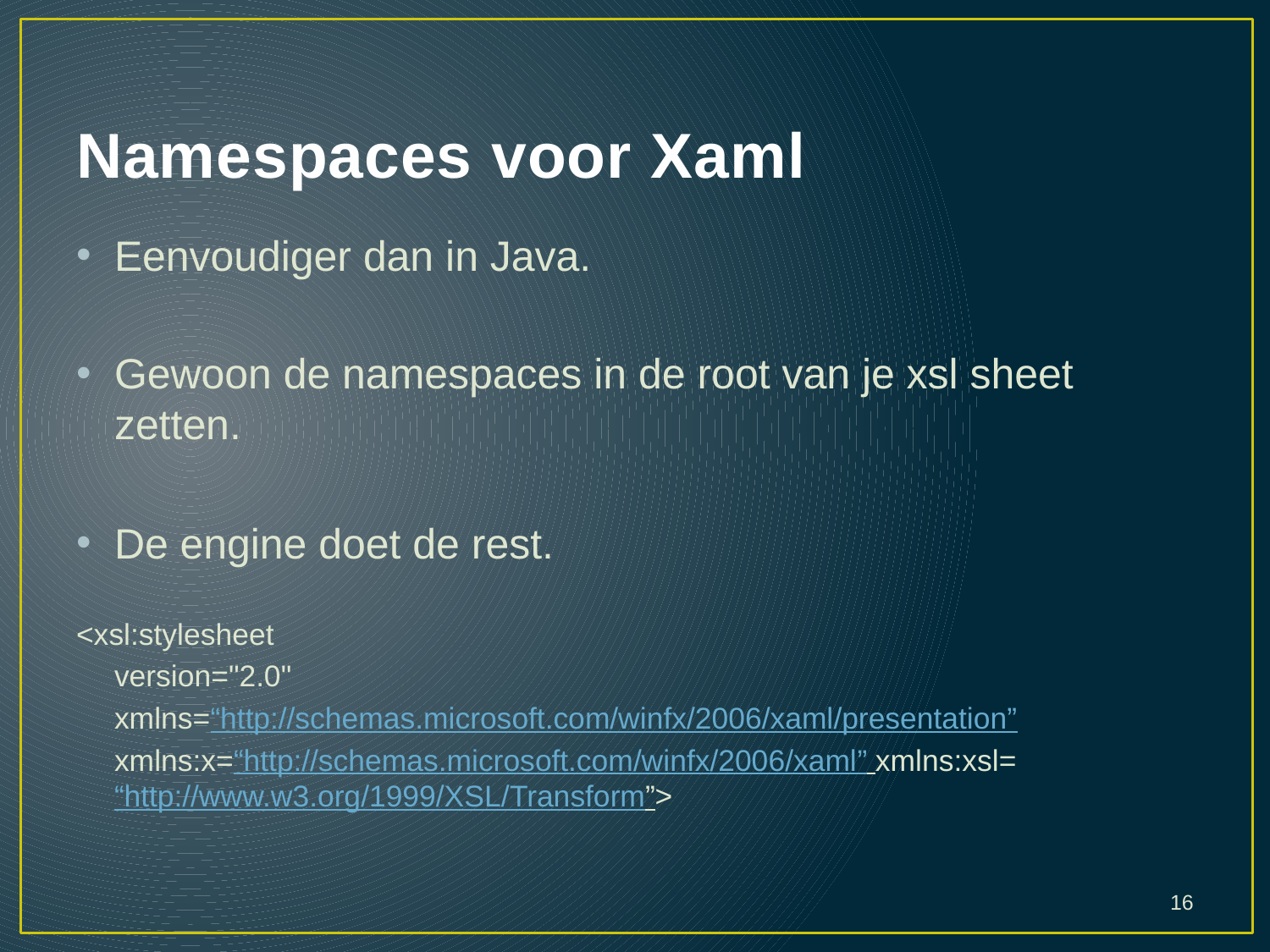

# Namespaces voor Xaml
Eenvoudiger dan in Java.

Gewoon de namespaces in de root van je xsl sheet zetten.

De engine doet de rest.

<xsl:stylesheet
	version="2.0"
	xmlns=“http://schemas.microsoft.com/winfx/2006/xaml/presentation”
	xmlns:x=“http://schemas.microsoft.com/winfx/2006/xaml” xmlns:xsl=“http://www.w3.org/1999/XSL/Transform”>
16